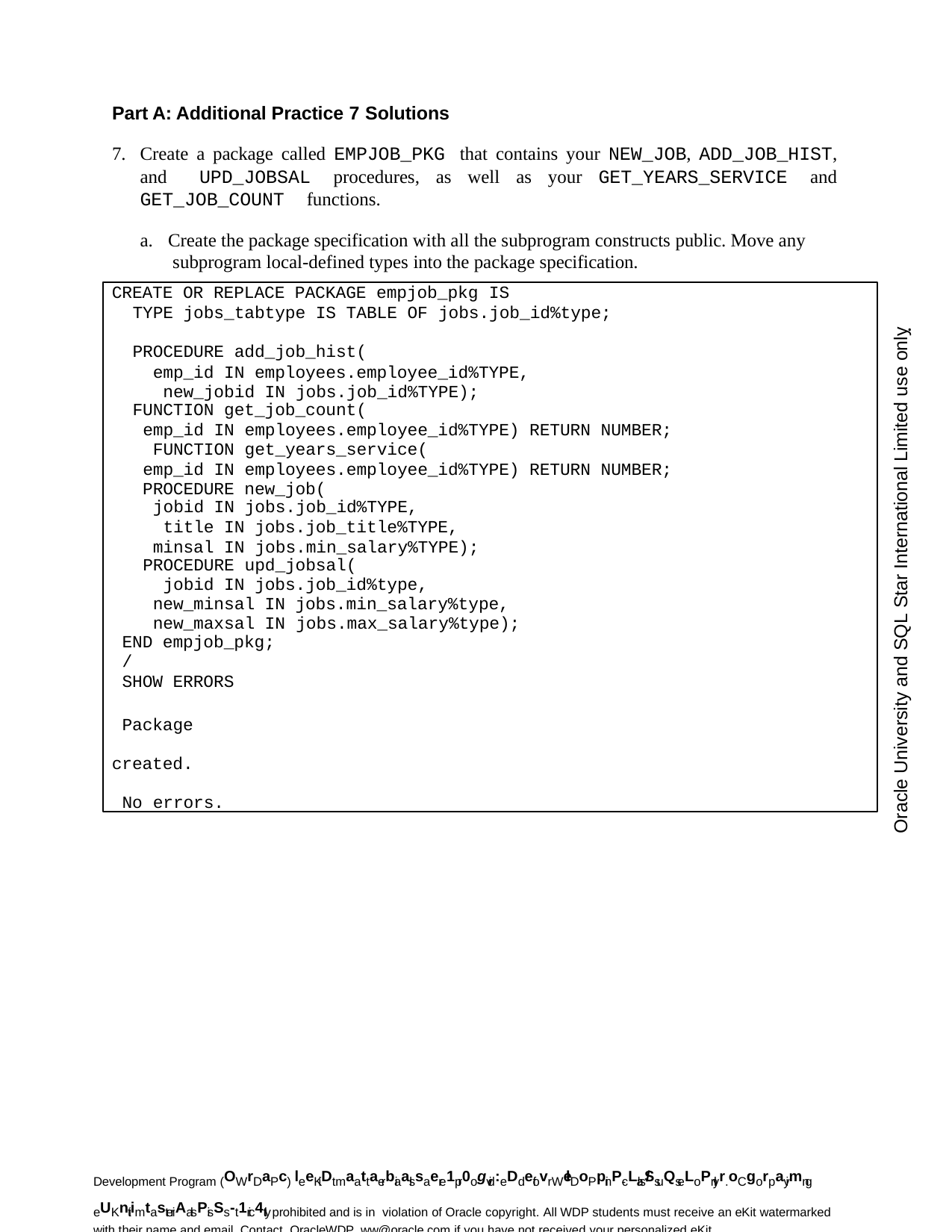

Part A: Additional Practice 7 Solutions
Create a package called EMPJOB_PKG that contains your NEW_JOB, ADD_JOB_HIST, and  UPD_JOBSAL procedures, as well as your GET_YEARS_SERVICE and GET_JOB_COUNT  functions.

Create the package specification with all the subprogram constructs public. Move any  subprogram local-defined types into the package specification.
CREATE OR REPLACE PACKAGE empjob_pkg IS
TYPE jobs_tabtype IS TABLE OF jobs.job_id%type;

PROCEDURE add_job_hist(
emp_id IN employees.employee_id%TYPE,  new_jobid IN jobs.job_id%TYPE);
FUNCTION get_job_count(
emp_id IN employees.employee_id%TYPE) RETURN NUMBER;  FUNCTION get_years_service(
emp_id IN employees.employee_id%TYPE) RETURN NUMBER;  PROCEDURE new_job(
jobid IN jobs.job_id%TYPE,
title IN jobs.job_title%TYPE,  minsal IN jobs.min_salary%TYPE);
PROCEDURE upd_jobsal(
jobid IN jobs.job_id%type,  new_minsal IN jobs.min_salary%type,  new_maxsal IN jobs.max_salary%type);
END empjob_pkg;
/
SHOW ERRORS
Package created.
No errors.
Oracle University and SQL Star International Limited use onlyฺ
Development Program (OWrDaPc) leeKiDt maattaerbiaalssaere 1pr0ogvid:eDd efovr WelDoPpinP-cLlas/Ss uQseLoPnlyr.oCgorpayimng eUKnit imtasteriAalsPisSs-t1ric4tly prohibited and is in  violation of Oracle copyright. All WDP students must receive an eKit watermarked with their name and email. Contact  OracleWDP_ww@oracle.com if you have not received your personalized eKit.